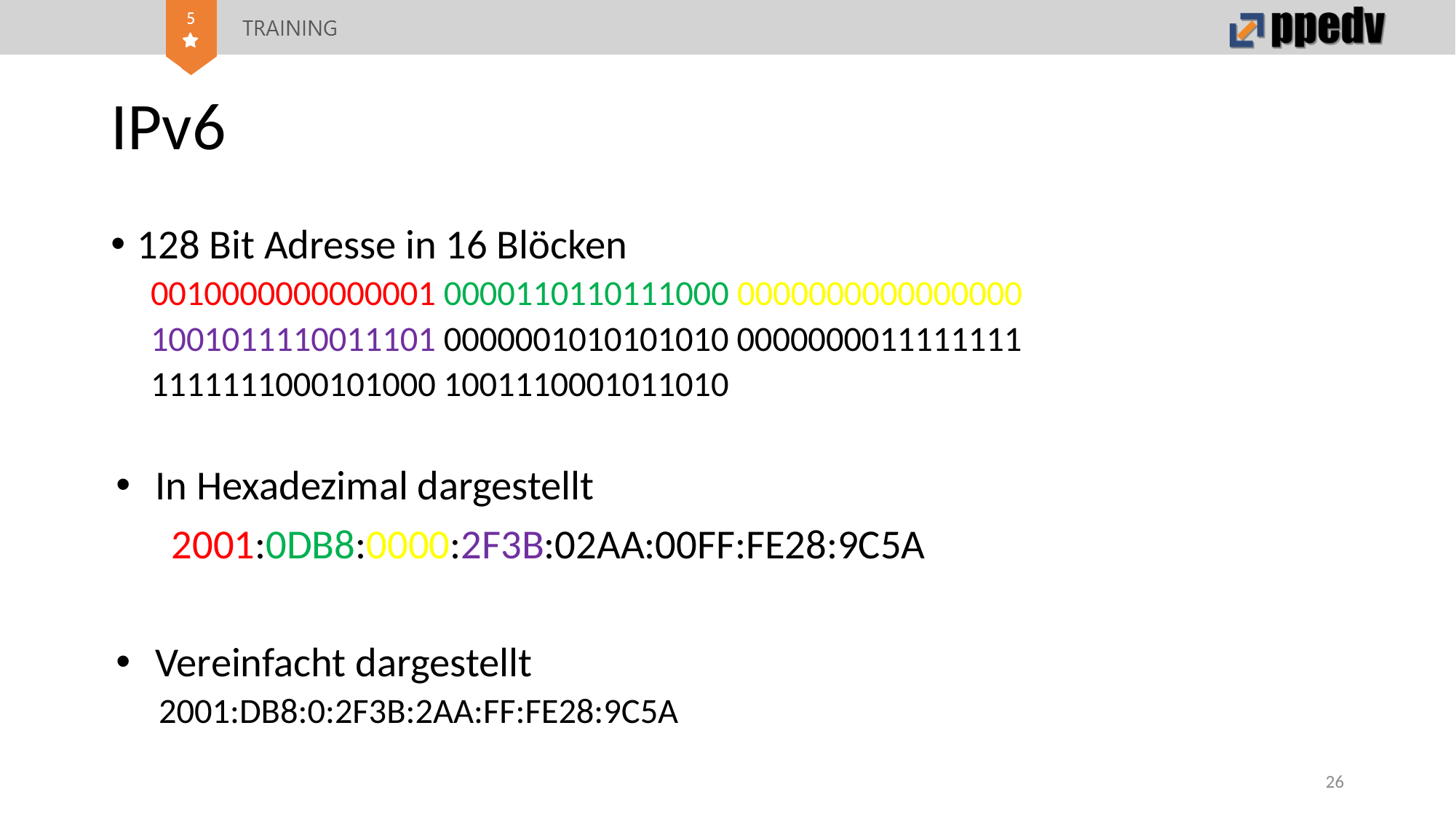

# IPv6
128 Bit Adresse in 16 Blöcken
0010000000000001 0000110110111000 0000000000000000
1001011110011101 0000001010101010 0000000011111111
1111111000101000 1001110001011010

In Hexadezimal dargestellt
      2001:0DB8:0000:2F3B:02AA:00FF:FE28:9C5A

Vereinfacht dargestellt
 2001:DB8:0:2F3B:2AA:FF:FE28:9C5A
26